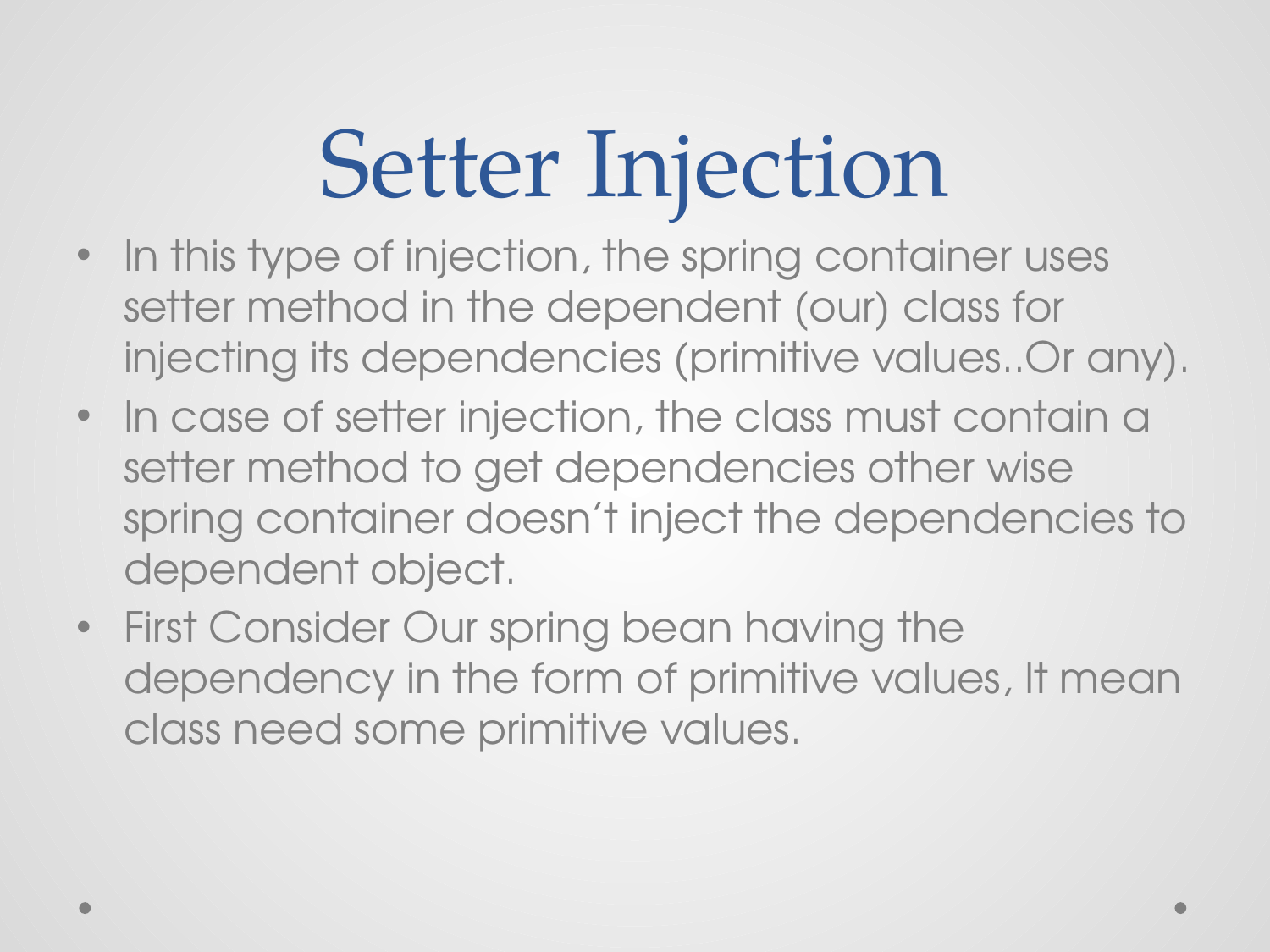

# Setter Injection
In this type of injection, the spring container uses setter method in the dependent (our) class for injecting its dependencies (primitive values..Or any).
In case of setter injection, the class must contain a setter method to get dependencies other wise spring container doesn’t inject the dependencies to dependent object.
First Consider Our spring bean having the dependency in the form of primitive values, It mean class need some primitive values.